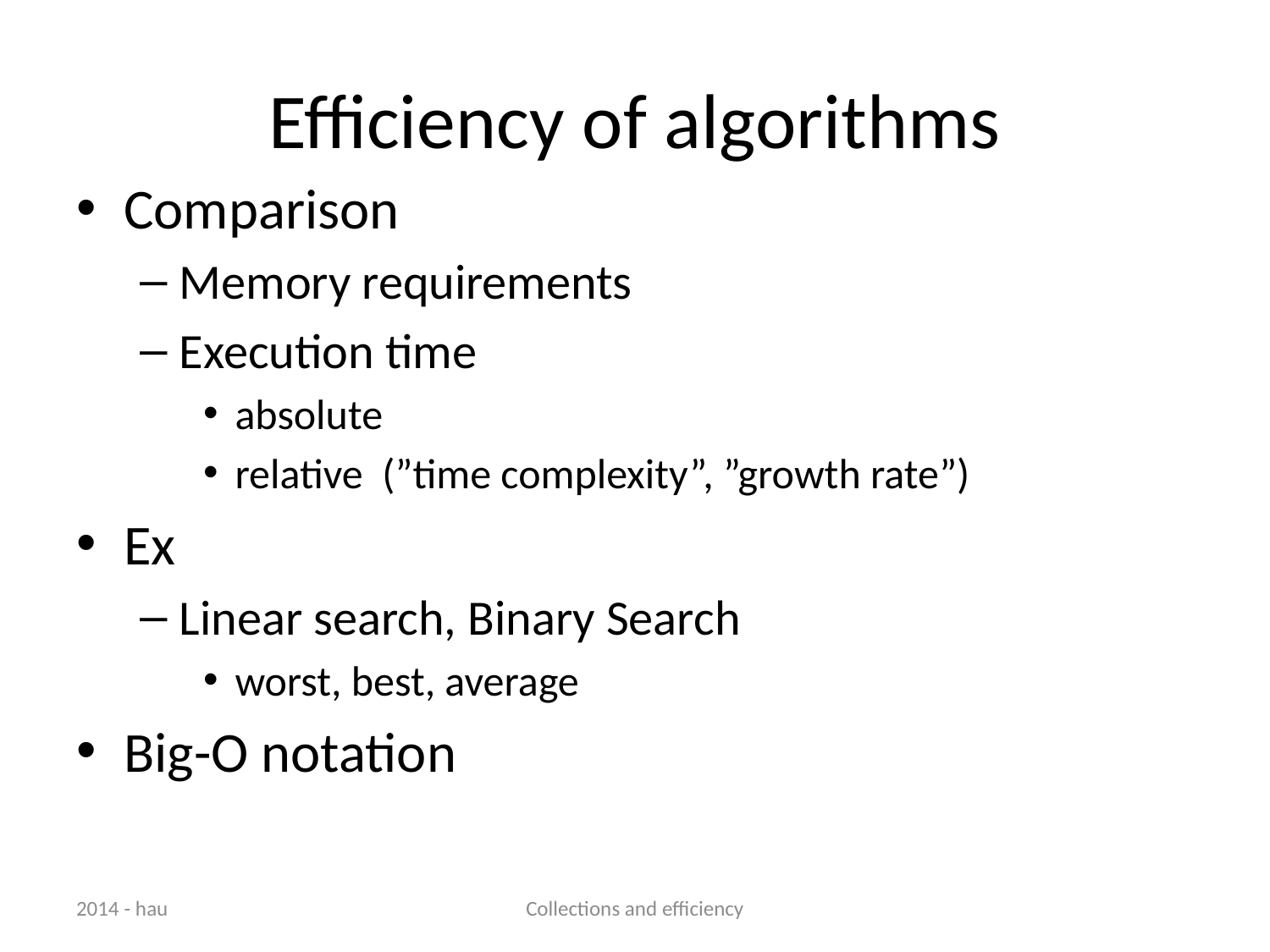

# Efficiency of algorithms
Comparison
Memory requirements
Execution time
absolute
relative  (”time complexity”, ”growth rate”)
Ex
Linear search, Binary Search
worst, best, average
Big-O notation

2014 - hau
Collections and efficiency